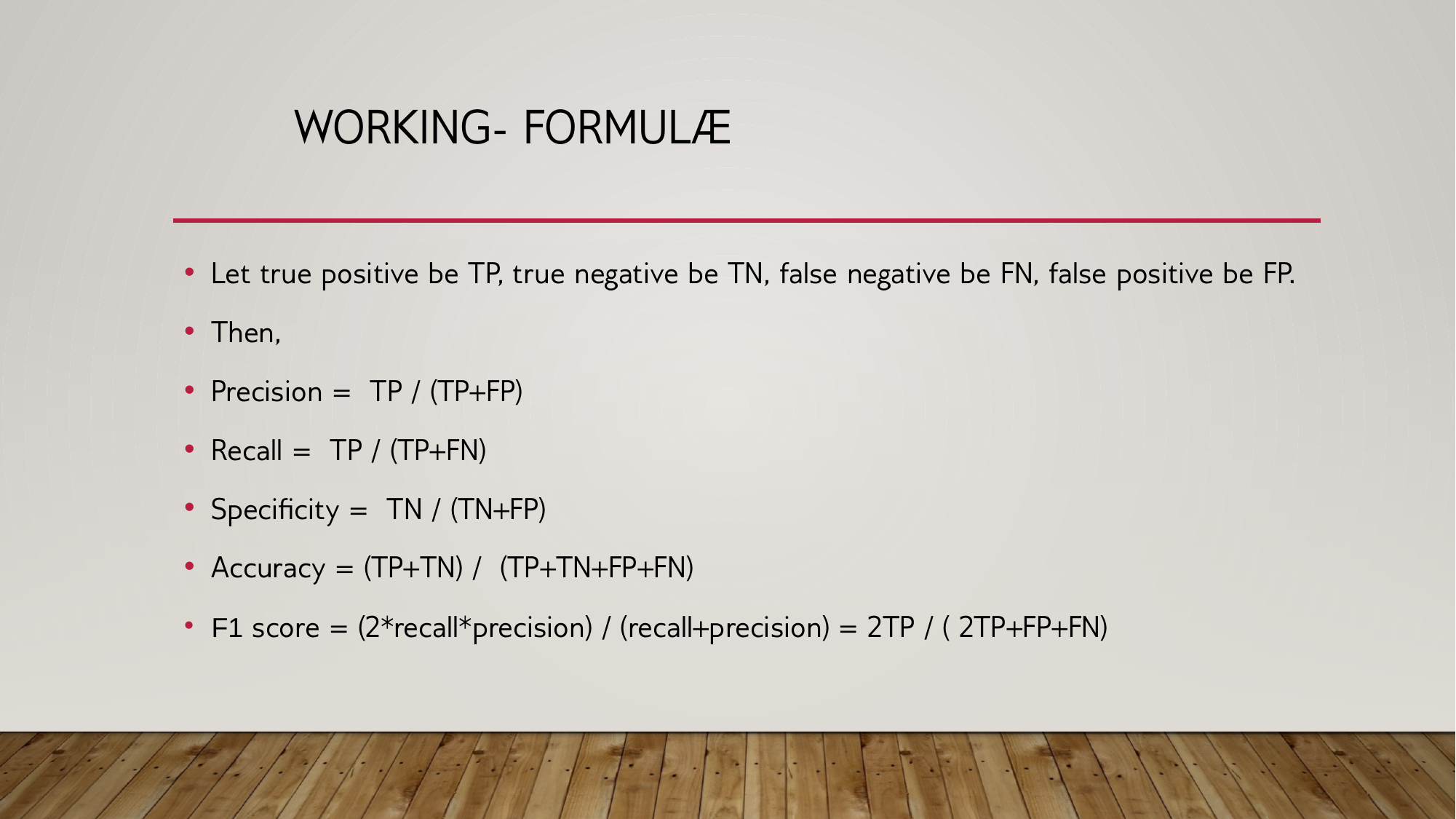

# working- formulae
Let true positive be TP, true negative be TN, false negative be FN, false positive be FP.
Then,
Precision =  TP / (TP+FP)
Recall =  TP / (TP+FN)
Specificity =  TN / (TN+FP)
Accuracy = (TP+TN) /  (TP+TN+FP+FN)
F1 score = (2*recall*precision) / (recall+precision) = 2TP / ( 2TP+FP+FN)